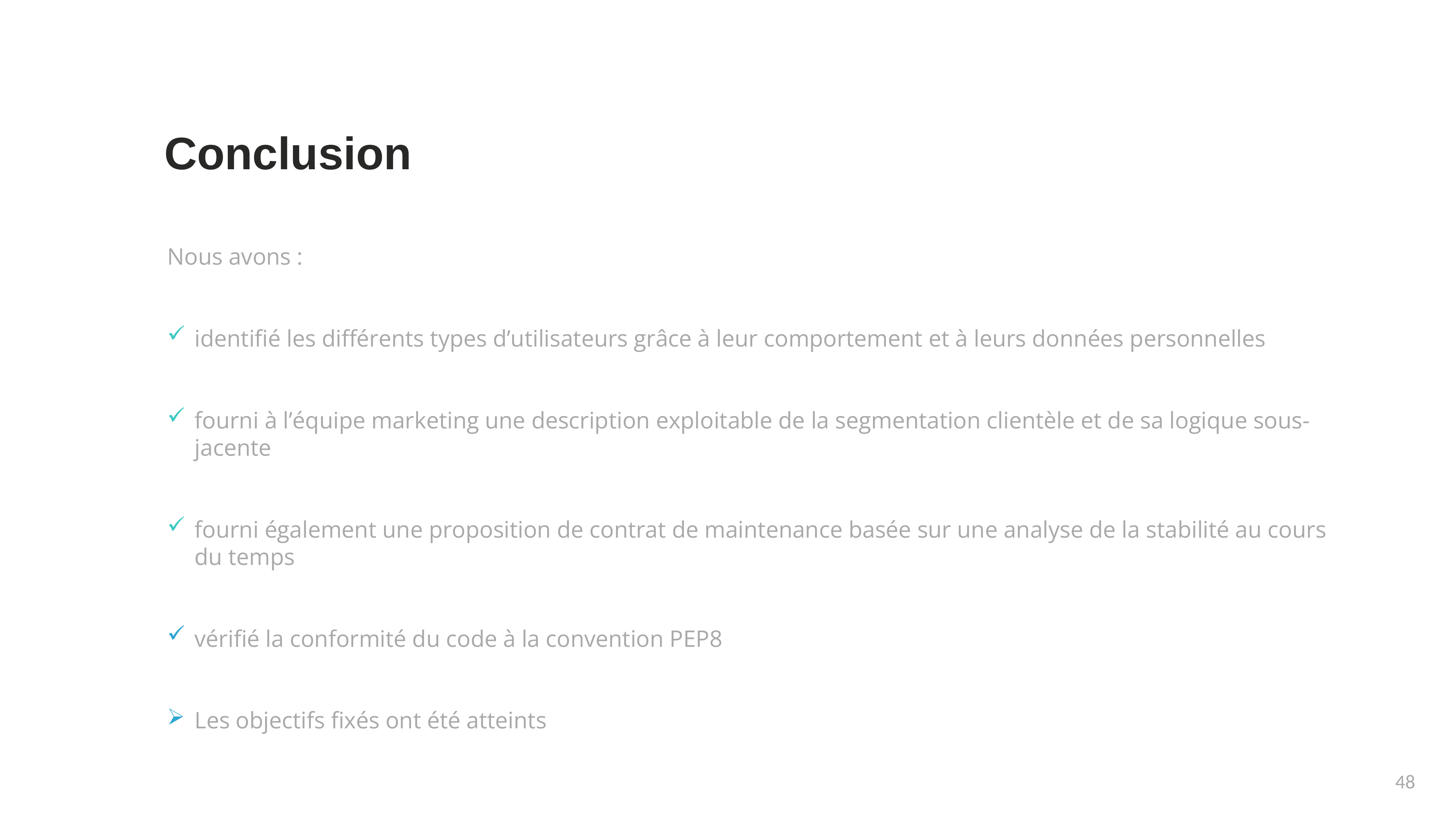

Conclusion
Nous avons :

identifié les différents types d’utilisateurs grâce à leur comportement et à leurs données personnelles

fourni à l’équipe marketing une description exploitable de la segmentation clientèle et de sa logique sous-jacente

fourni également une proposition de contrat de maintenance basée sur une analyse de la stabilité au cours du temps

vérifié la conformité du code à la convention PEP8

Les objectifs fixés ont été atteints

48